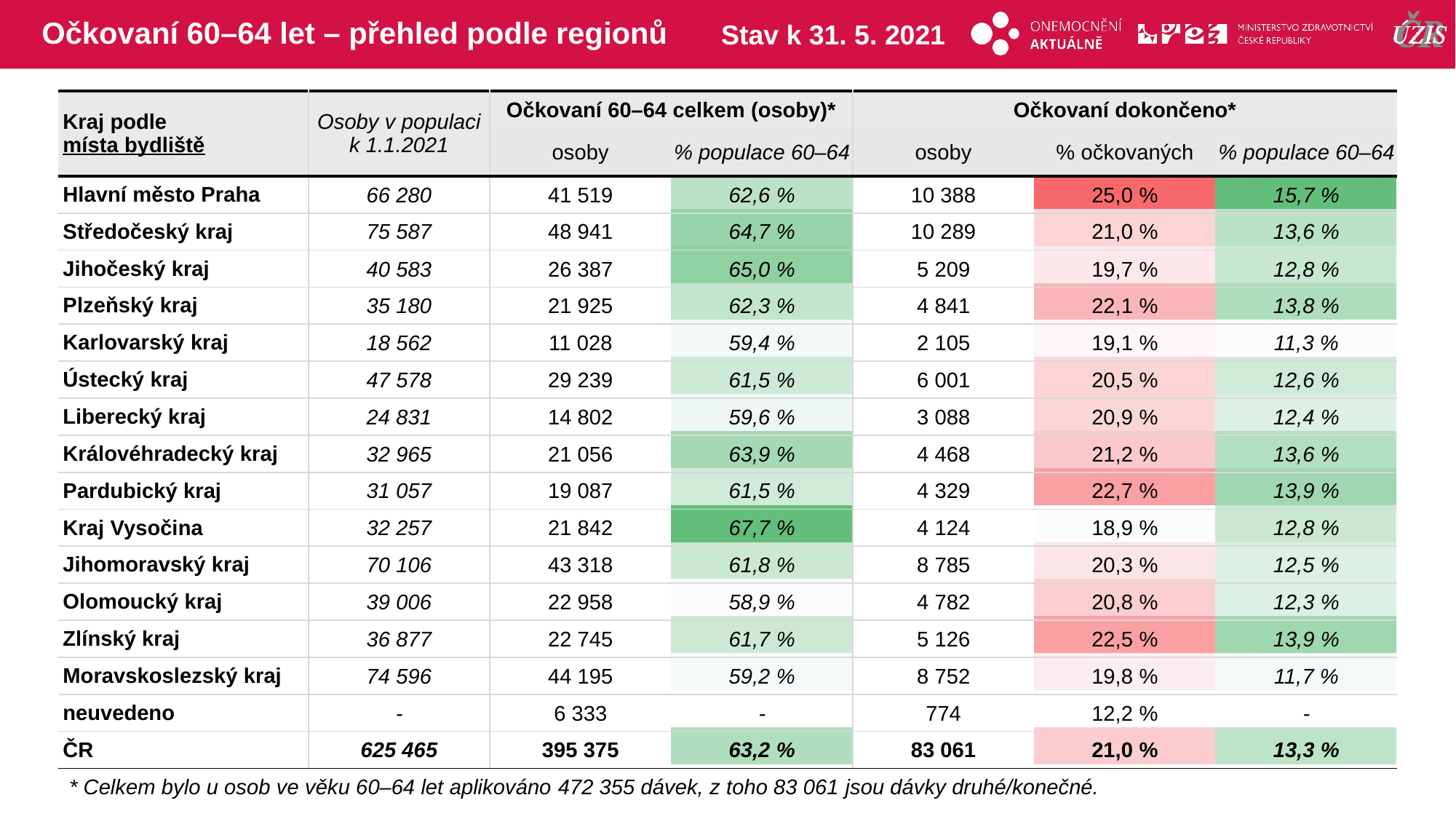

# Očkovaní 60–64 let – přehled podle regionů
Stav k 31. 5. 2021
| Kraj podle místa bydliště | Osoby v populaci k 1.1.2021 | Očkovaní 60–64 celkem (osoby)\* |  | Očkovaní dokončeno\* |  |  |
| --- | --- | --- | --- | --- | --- | --- |
|  |  | osoby | % populace 60–64 | osoby | % očkovaných | % populace 60–64 |
| Hlavní město Praha | 66 280 | 41 519 | 62,6 % | 10 388 | 25,0 % | 15,7 % |
| Středočeský kraj | 75 587 | 48 941 | 64,7 % | 10 289 | 21,0 % | 13,6 % |
| Jihočeský kraj | 40 583 | 26 387 | 65,0 % | 5 209 | 19,7 % | 12,8 % |
| Plzeňský kraj | 35 180 | 21 925 | 62,3 % | 4 841 | 22,1 % | 13,8 % |
| Karlovarský kraj | 18 562 | 11 028 | 59,4 % | 2 105 | 19,1 % | 11,3 % |
| Ústecký kraj | 47 578 | 29 239 | 61,5 % | 6 001 | 20,5 % | 12,6 % |
| Liberecký kraj | 24 831 | 14 802 | 59,6 % | 3 088 | 20,9 % | 12,4 % |
| Královéhradecký kraj | 32 965 | 21 056 | 63,9 % | 4 468 | 21,2 % | 13,6 % |
| Pardubický kraj | 31 057 | 19 087 | 61,5 % | 4 329 | 22,7 % | 13,9 % |
| Kraj Vysočina | 32 257 | 21 842 | 67,7 % | 4 124 | 18,9 % | 12,8 % |
| Jihomoravský kraj | 70 106 | 43 318 | 61,8 % | 8 785 | 20,3 % | 12,5 % |
| Olomoucký kraj | 39 006 | 22 958 | 58,9 % | 4 782 | 20,8 % | 12,3 % |
| Zlínský kraj | 36 877 | 22 745 | 61,7 % | 5 126 | 22,5 % | 13,9 % |
| Moravskoslezský kraj | 74 596 | 44 195 | 59,2 % | 8 752 | 19,8 % | 11,7 % |
| neuvedeno | - | 6 333 | - | 774 | 12,2 % | - |
| ČR | 625 465 | 395 375 | 63,2 % | 83 061 | 21,0 % | 13,3 % |
|  |  |  |  |  |  |
| --- | --- | --- | --- | --- | --- |
|  |  |  |  |  |  |
|  |  |  |  |  |  |
|  |  |  |  |  |  |
|  |  |  |  |  |  |
|  |  |  |  |  |  |
|  |  |  |  |  |  |
|  |  |  |  |  |  |
|  |  |  |  |  |  |
|  |  |  |  |  |  |
|  |  |  |  |  |  |
|  |  |  |  |  |  |
|  |  |  |  |  |  |
|  |  |  |  |  |  |
|  |  |  |  |  |  |
|  |  |  |  |  |  |
* Celkem bylo u osob ve věku 60–64 let aplikováno 472 355 dávek, z toho 83 061 jsou dávky druhé/konečné.